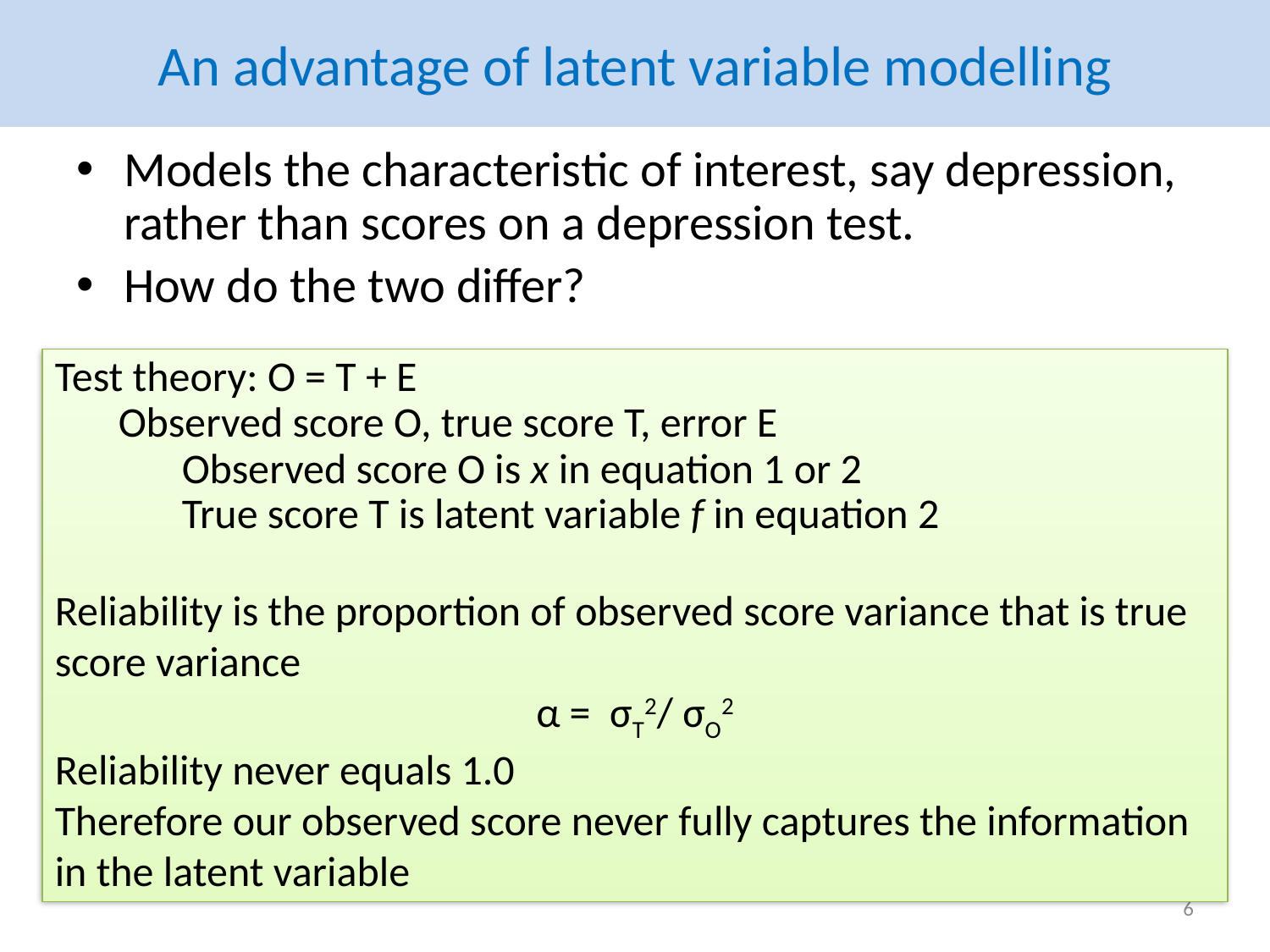

# An advantage of latent variable modelling
Models the characteristic of interest, say depression, rather than scores on a depression test.
How do the two differ?
Test theory: O = T + E
Observed score O, true score T, error E
Observed score O is x in equation 1 or 2
True score T is latent variable f in equation 2

Reliability is the proportion of observed score variance that is true score variance
α =  σT2/ σO2
Reliability never equals 1.0
Therefore our observed score never fully captures the information in the latent variable
6